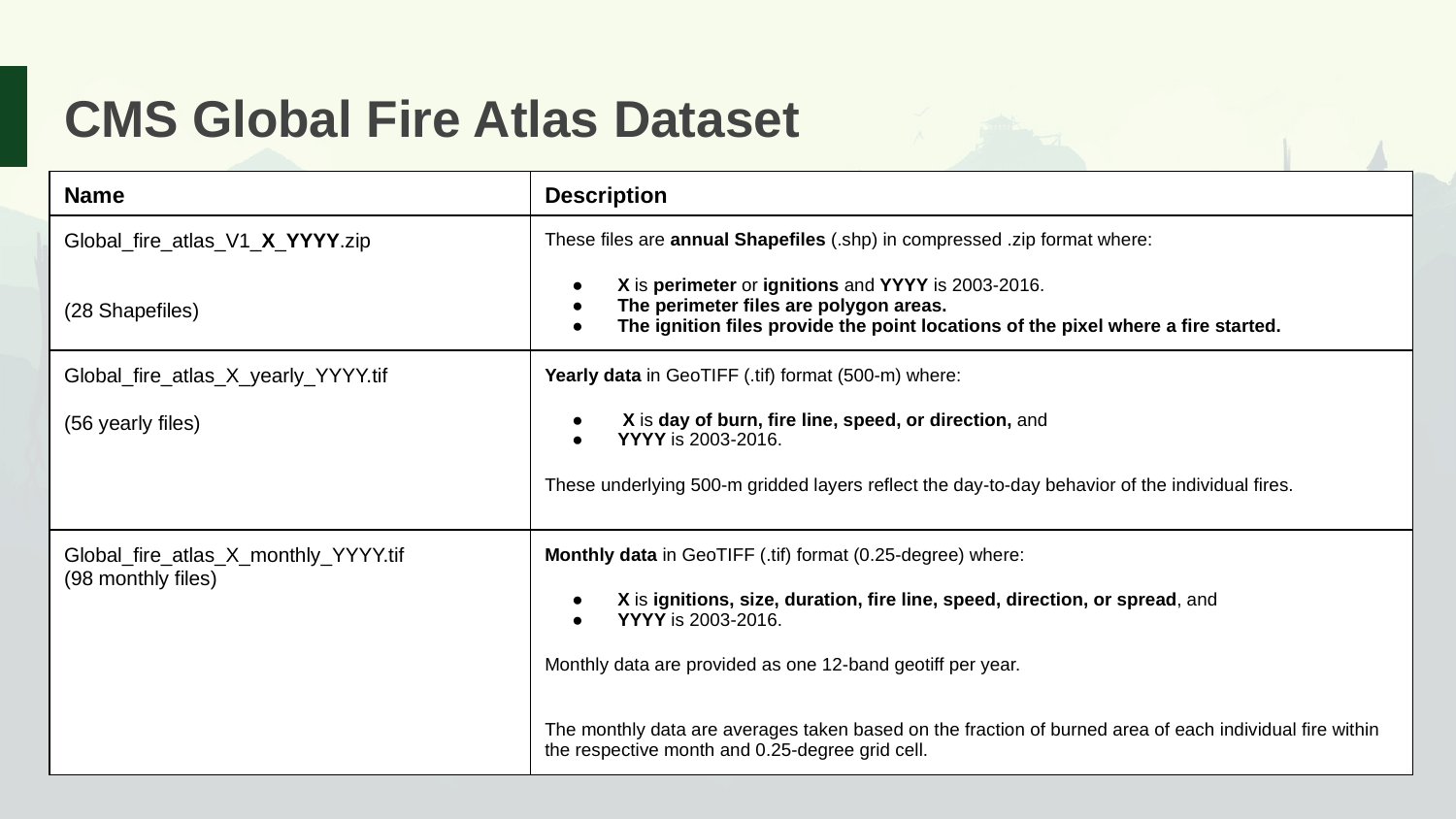

# CMS Global Fire Atlas Dataset
| Name | Description |
| --- | --- |
| Global\_fire\_atlas\_V1\_X\_YYYY.zip (28 Shapefiles) | These files are annual Shapefiles (.shp) in compressed .zip format where: X is perimeter or ignitions and YYYY is 2003-2016. The perimeter files are polygon areas. The ignition files provide the point locations of the pixel where a fire started. |
| Global\_fire\_atlas\_X\_yearly\_YYYY.tif (56 yearly files) | Yearly data in GeoTIFF (.tif) format (500-m) where: X is day of burn, fire line, speed, or direction, and YYYY is 2003-2016. These underlying 500-m gridded layers reflect the day-to-day behavior of the individual fires. |
| Global\_fire\_atlas\_X\_monthly\_YYYY.tif (98 monthly files) | Monthly data in GeoTIFF (.tif) format (0.25-degree) where: X is ignitions, size, duration, fire line, speed, direction, or spread, and YYYY is 2003-2016. Monthly data are provided as one 12-band geotiff per year. The monthly data are averages taken based on the fraction of burned area of each individual fire within the respective month and 0.25-degree grid cell. |